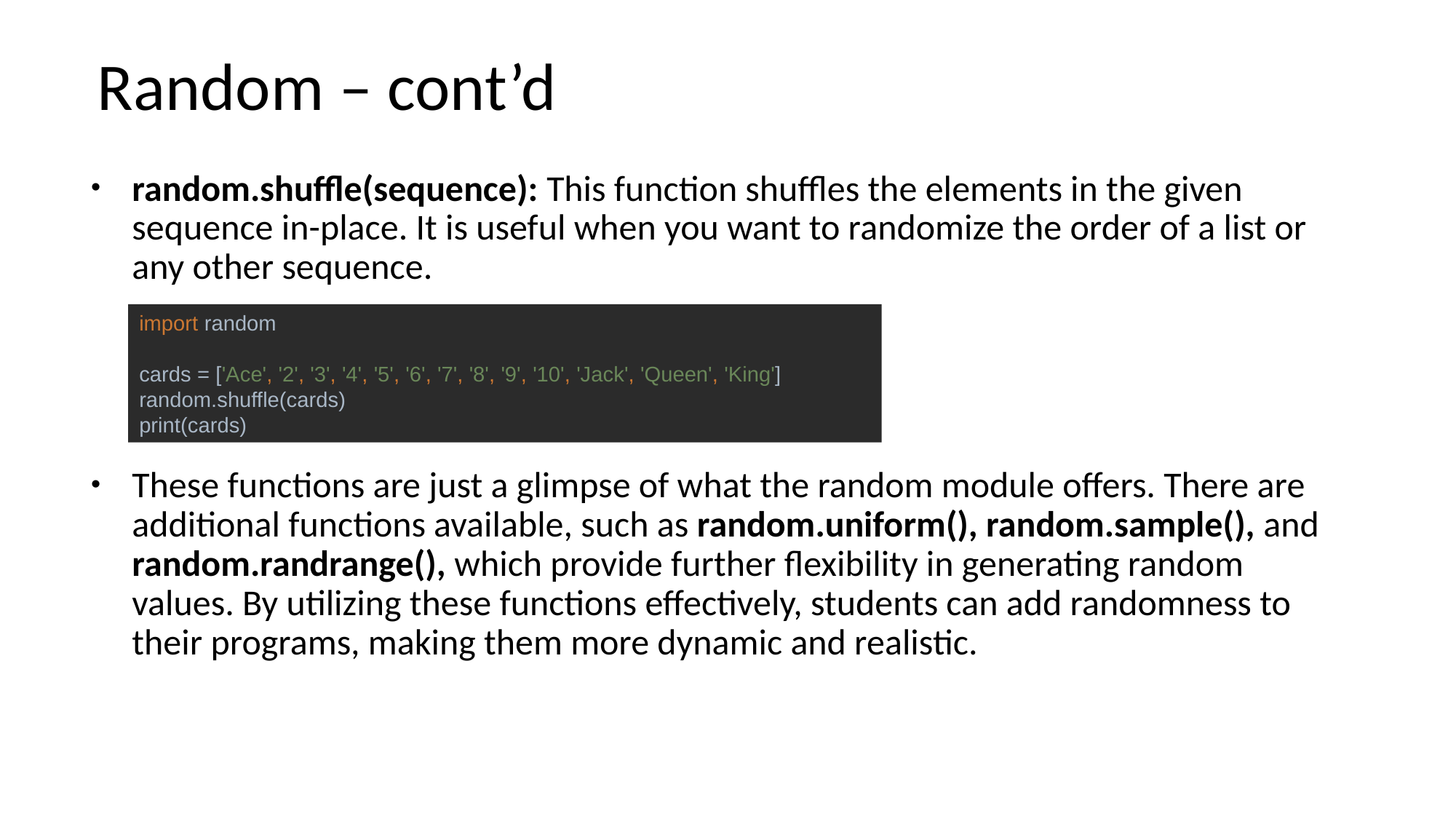

# Random – cont’d
random.shuffle(sequence): This function shuffles the elements in the given sequence in-place. It is useful when you want to randomize the order of a list or any other sequence.

These functions are just a glimpse of what the random module offers. There are additional functions available, such as random.uniform(), random.sample(), and random.randrange(), which provide further flexibility in generating random values. By utilizing these functions effectively, students can add randomness to their programs, making them more dynamic and realistic.

import random
cards = ['Ace', '2', '3', '4', '5', '6', '7', '8', '9', '10', 'Jack', 'Queen', 'King']
random.shuffle(cards)
print(cards)